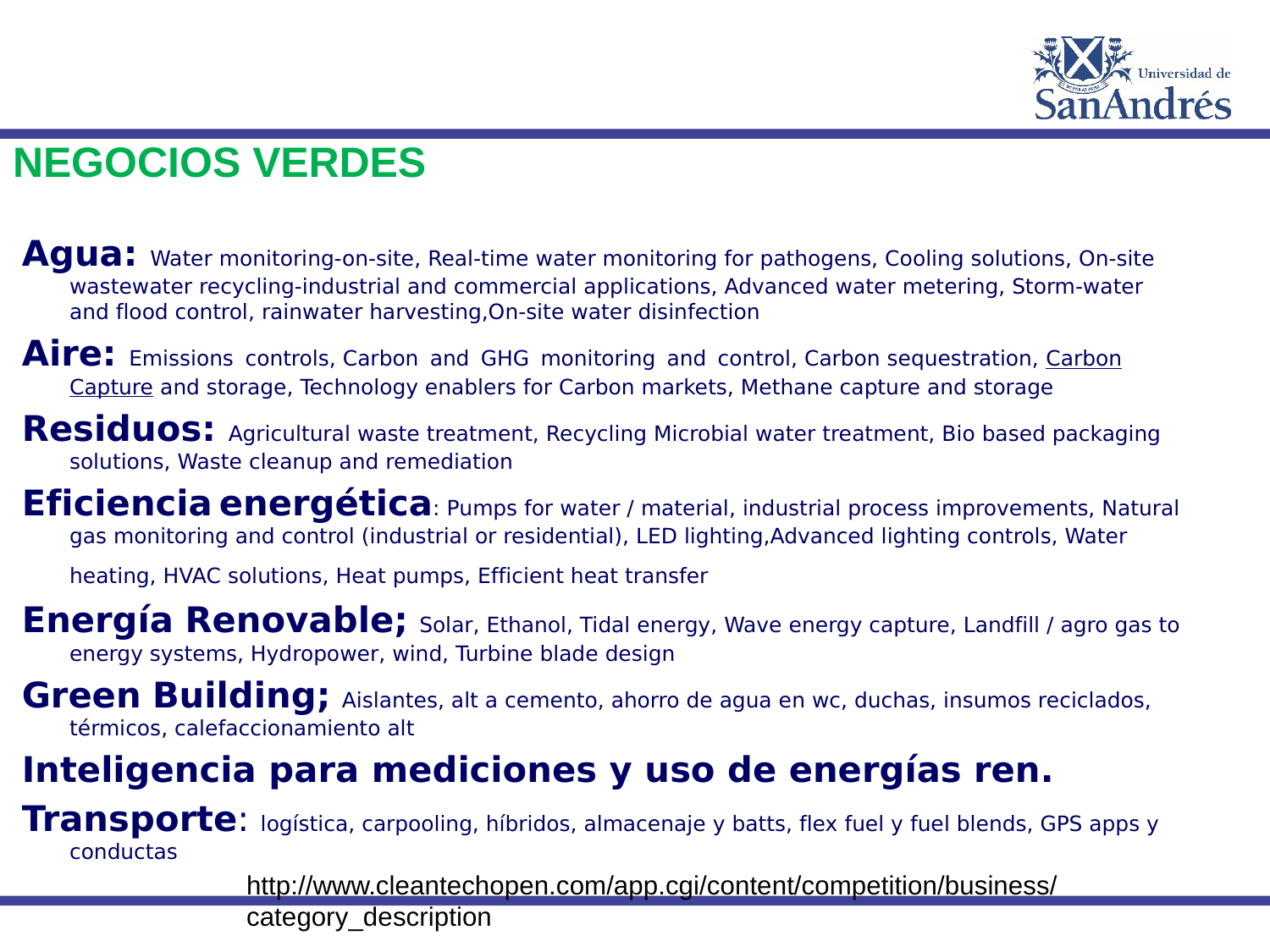

# NEGOCIOS VERDES
Agua: Water monitoring-on-site, Real-time water monitoring for pathogens, Cooling solutions, On-site wastewater recycling-industrial and commercial applications, Advanced water metering, Storm-water and flood control, rainwater harvesting,On-site water disinfection
Aire: Emissions controls, Carbon and GHG monitoring and control, Carbon sequestration, Carbon Capture and storage, Technology enablers for Carbon markets, Methane capture and storage
Residuos: Agricultural waste treatment, Recycling Microbial water treatment, Bio based packaging solutions, Waste cleanup and remediation
Eficiencia energética: Pumps for water / material, industrial process improvements, Natural gas monitoring and control (industrial or residential), LED lighting,Advanced lighting controls, Water heating, HVAC solutions, Heat pumps, Efficient heat transfer
Energía Renovable; Solar, Ethanol, Tidal energy, Wave energy capture, Landfill / agro gas to energy systems, Hydropower, wind, Turbine blade design
Green Building; Aislantes, alt a cemento, ahorro de agua en wc, duchas, insumos reciclados, térmicos, calefaccionamiento alt
Inteligencia para mediciones y uso de energías ren.
Transporte: logística, carpooling, híbridos, almacenaje y batts, flex fuel y fuel blends, GPS apps y conductas
http://www.cleantechopen.com/app.cgi/content/competition/business/category_description